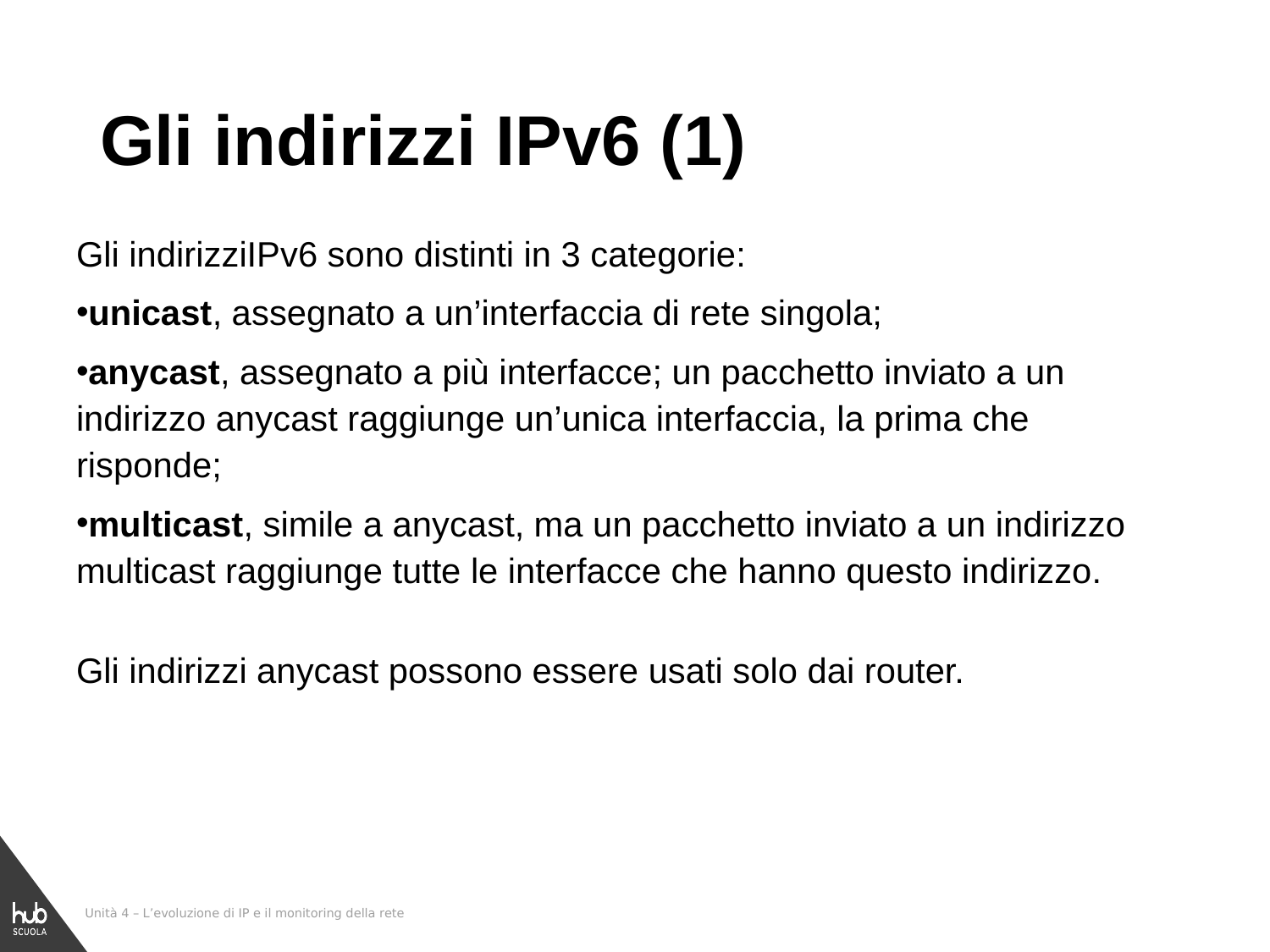

# Gli indirizzi IPv6 (1)
Gli indirizziIPv6 sono distinti in 3 categorie:
unicast, assegnato a un’interfaccia di rete singola;
anycast, assegnato a più interfacce; un pacchetto inviato a un indirizzo anycast raggiunge un’unica interfaccia, la prima che risponde;
multicast, simile a anycast, ma un pacchetto inviato a un indirizzo multicast raggiunge tutte le interfacce che hanno questo indirizzo.

Gli indirizzi anycast possono essere usati solo dai router.